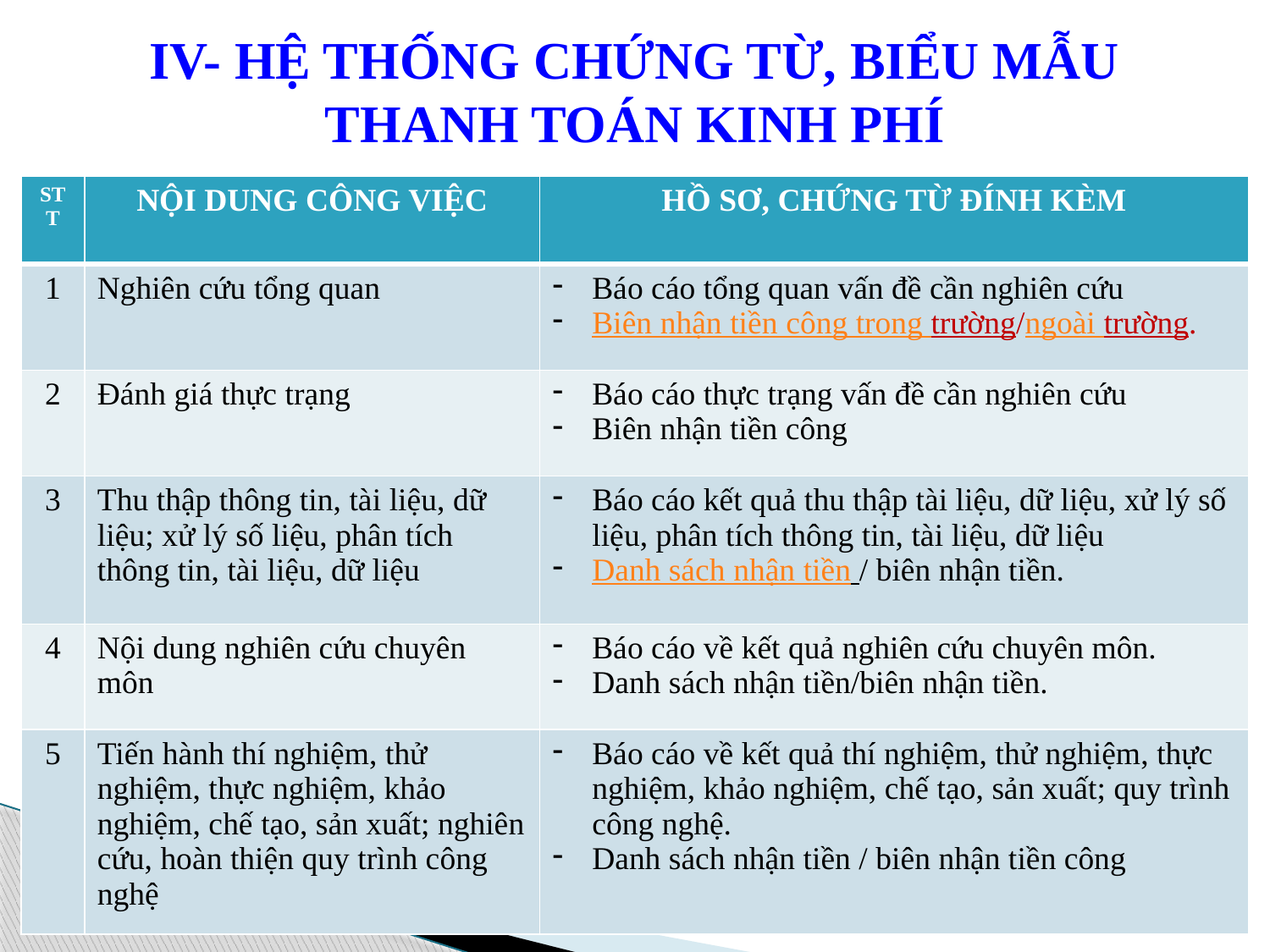

# IV- HỆ THỐNG CHỨNG TỪ, BIỂU MẪU THANH TOÁN KINH PHÍ
| STT | NỘI DUNG CÔNG VIỆC | HỒ SƠ, CHỨNG TỪ ĐÍNH KÈM |
| --- | --- | --- |
| 1 | Nghiên cứu tổng quan | Báo cáo tổng quan vấn đề cần nghiên cứu Biên nhận tiền công trong trường/ngoài trường. |
| 2 | Đánh giá thực trạng | Báo cáo thực trạng vấn đề cần nghiên cứu Biên nhận tiền công |
| 3 | Thu thập thông tin, tài liệu, dữ liệu; xử lý số liệu, phân tích thông tin, tài liệu, dữ liệu | Báo cáo kết quả thu thập tài liệu, dữ liệu, xử lý số liệu, phân tích thông tin, tài liệu, dữ liệu Danh sách nhận tiền / biên nhận tiền. |
| 4 | Nội dung nghiên cứu chuyên môn | Báo cáo về kết quả nghiên cứu chuyên môn. Danh sách nhận tiền/biên nhận tiền. |
| 5 | Tiến hành thí nghiệm, thử nghiệm, thực nghiệm, khảo nghiệm, chế tạo, sản xuất; nghiên cứu, hoàn thiện quy trình công nghệ | Báo cáo về kết quả thí nghiệm, thử nghiệm, thực nghiệm, khảo nghiệm, chế tạo, sản xuất; quy trình công nghệ. Danh sách nhận tiền / biên nhận tiền công |